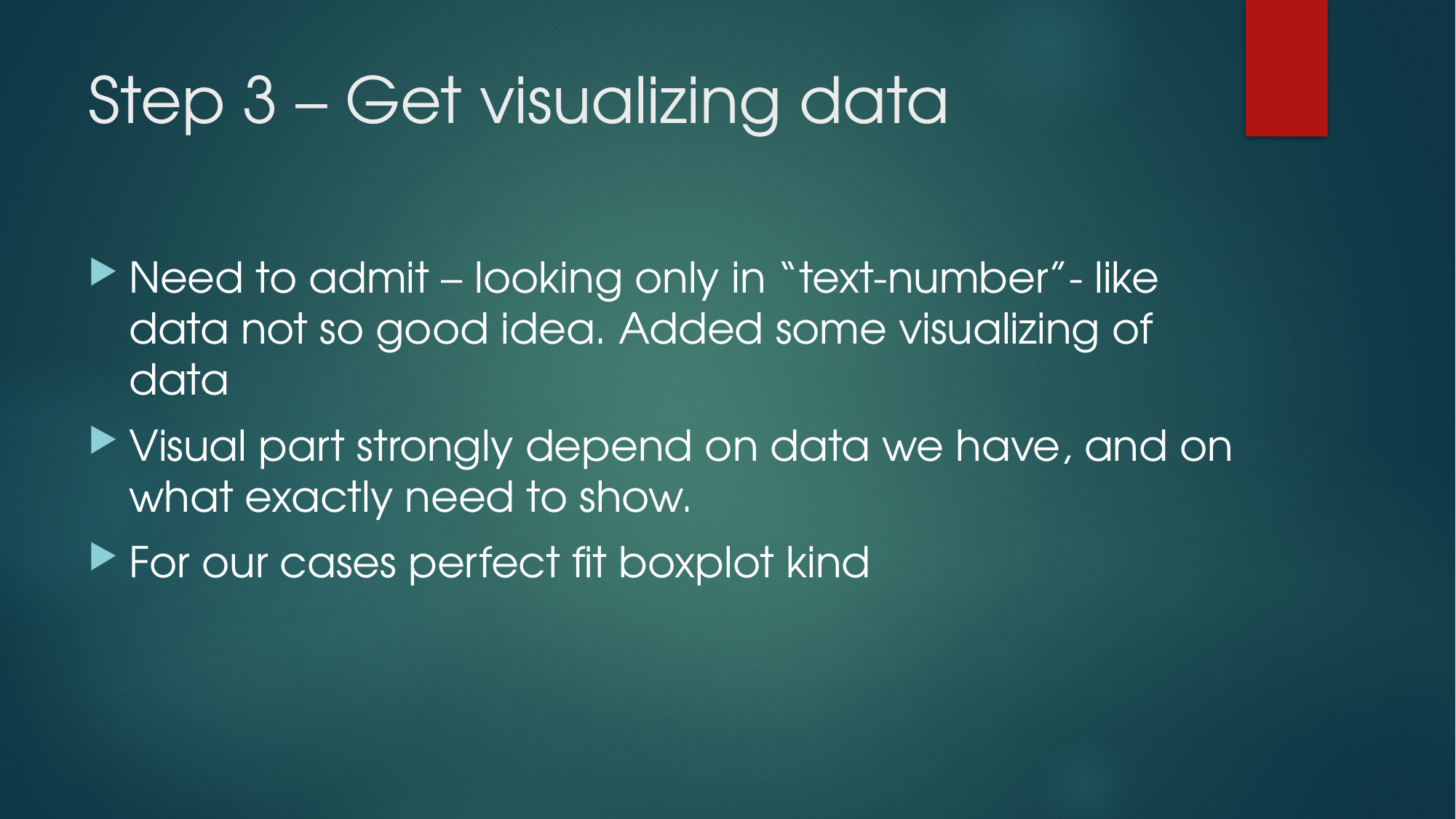

# Step 3 – Get visualizing data
Need to admit – looking only in “text-number”- like data not so good idea. Added some visualizing of data
Visual part strongly depend on data we have, and on what exactly need to show.
For our cases perfect fit boxplot kind